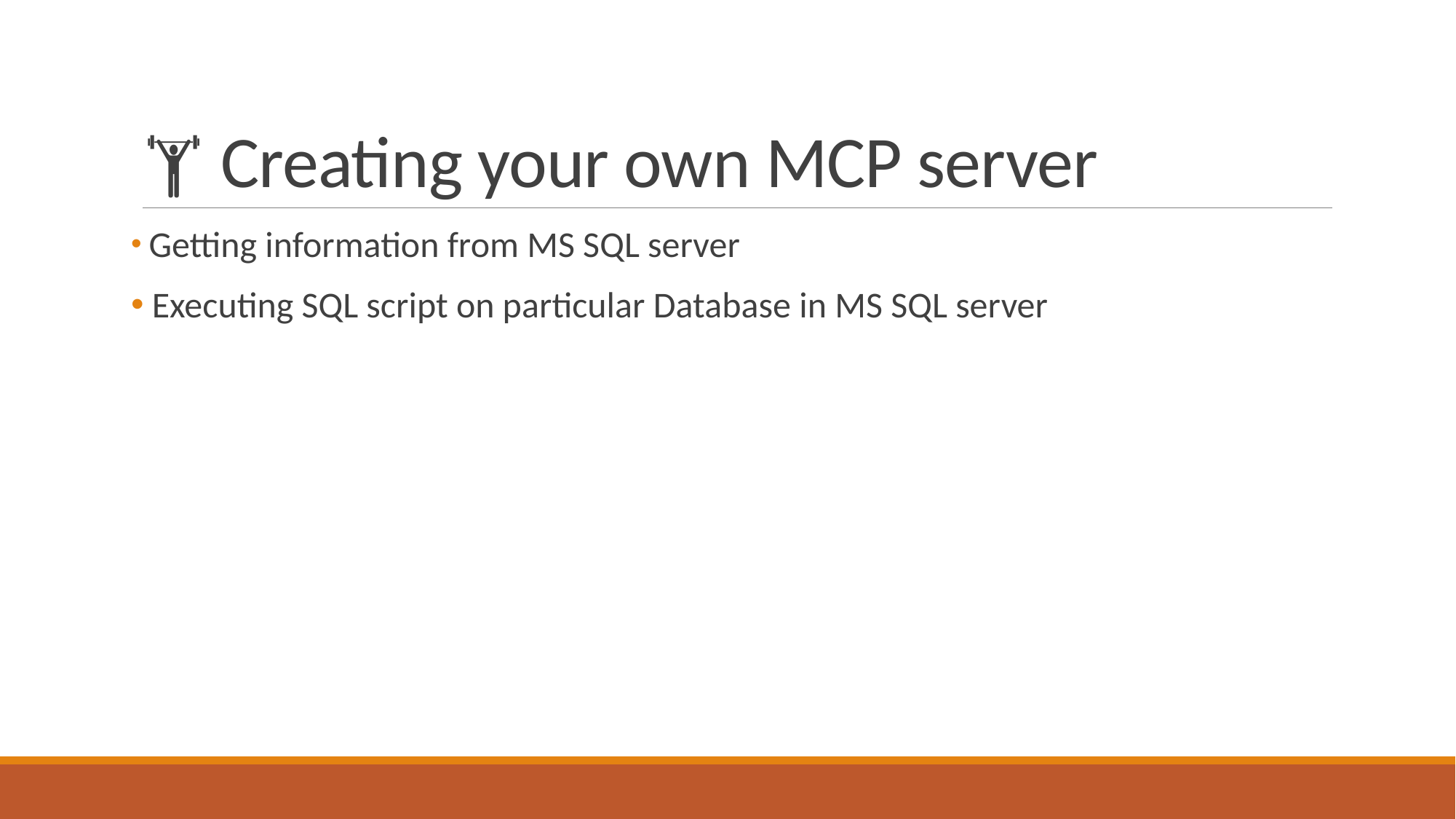

# 🏋️ Creating your own MCP server
 Getting information from MS SQL server
 Executing SQL script on particular Database in MS SQL server